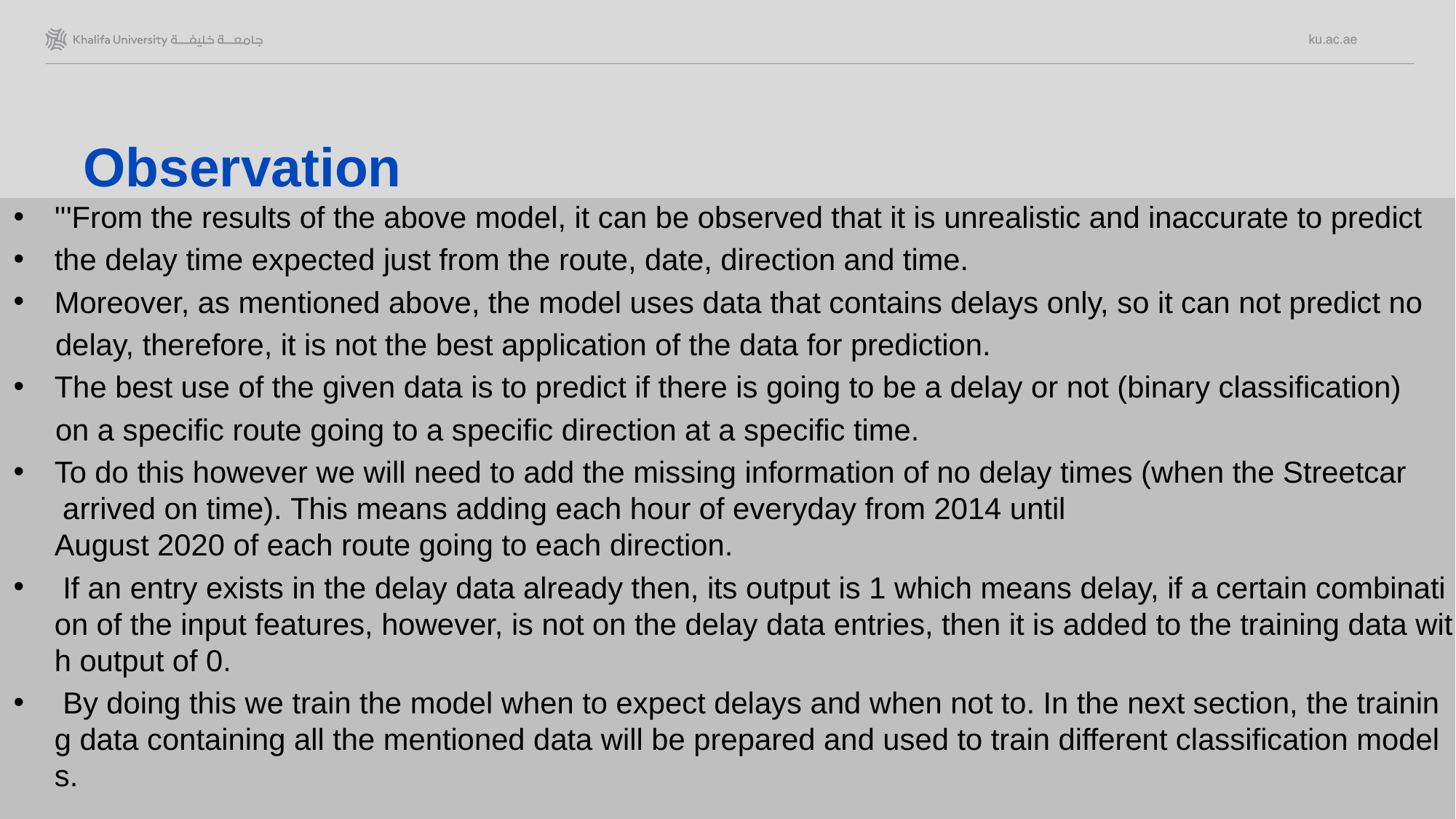

# Observation
'''From the results of the above model, it can be observed that it is unrealistic and inaccurate to predict
the delay time expected just from the route, date, direction and time.
Moreover, as mentioned above, the model uses data that contains delays only, so it can not predict no
     delay, therefore, it is not the best application of the data for prediction.
The best use of the given data is to predict if there is going to be a delay or not (binary classification)
     on a specific route going to a specific direction at a specific time.
To do this however we will need to add the missing information of no delay times (when the Streetcar    arrived on time). This means adding each hour of everyday from 2014 until August 2020 of each route going to each direction.
 If an entry exists in the delay data already then, its output is 1 which means delay, if a certain combination of the input features, however, is not on the delay data entries, then it is added to the training data with output of 0.
 By doing this we train the model when to expect delays and when not to. In the next section, the training data containing all the mentioned data will be prepared and used to train different classification models.